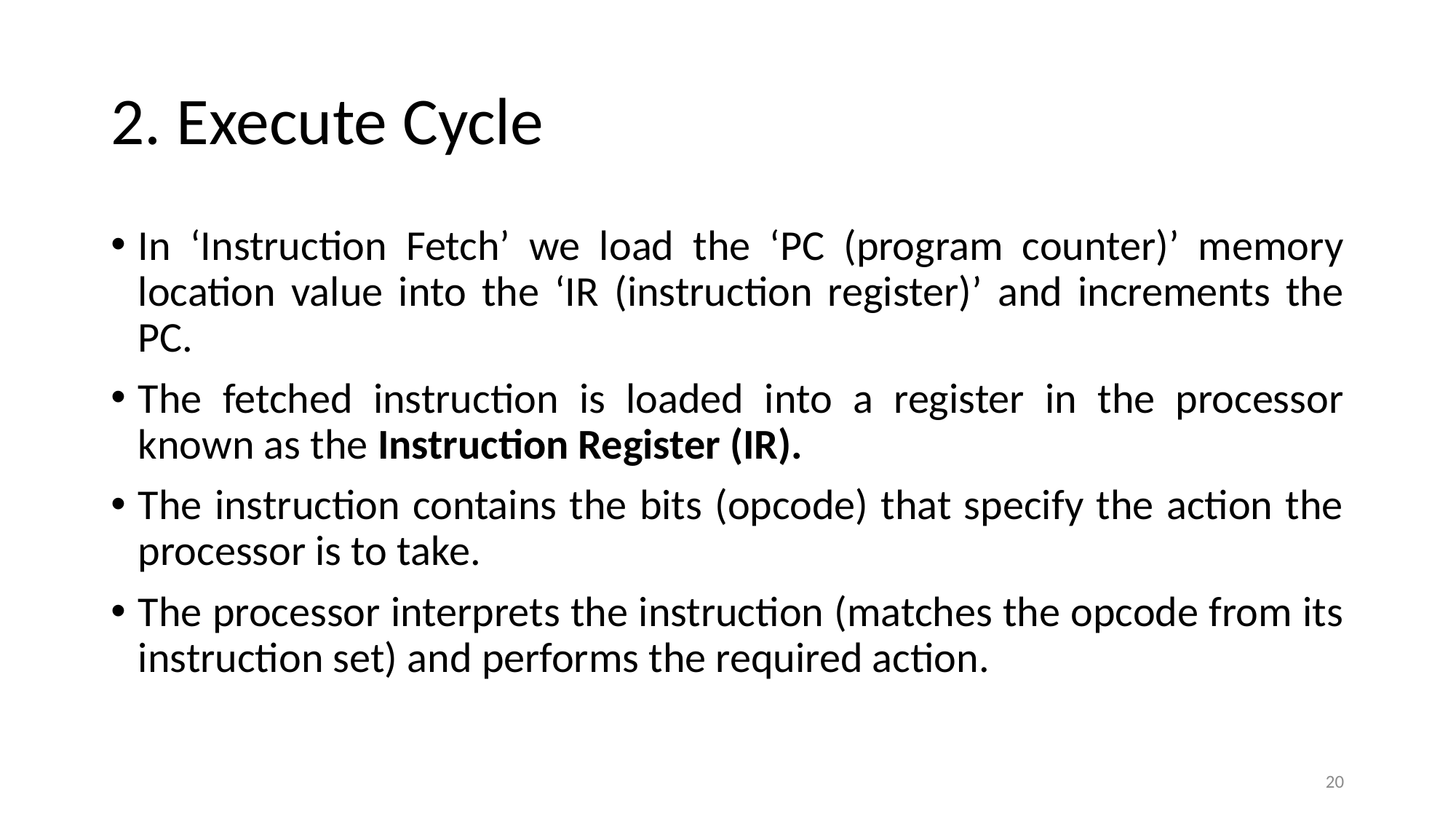

# 2. Execute Cycle
In ‘Instruction Fetch’ we load the ‘PC (program counter)’ memory location value into the ‘IR (instruction register)’ and increments the PC.
The fetched instruction is loaded into a register in the processor known as the Instruction Register (IR).
The instruction contains the bits (opcode) that specify the action the processor is to take.
The processor interprets the instruction (matches the opcode from its instruction set) and performs the required action.
20